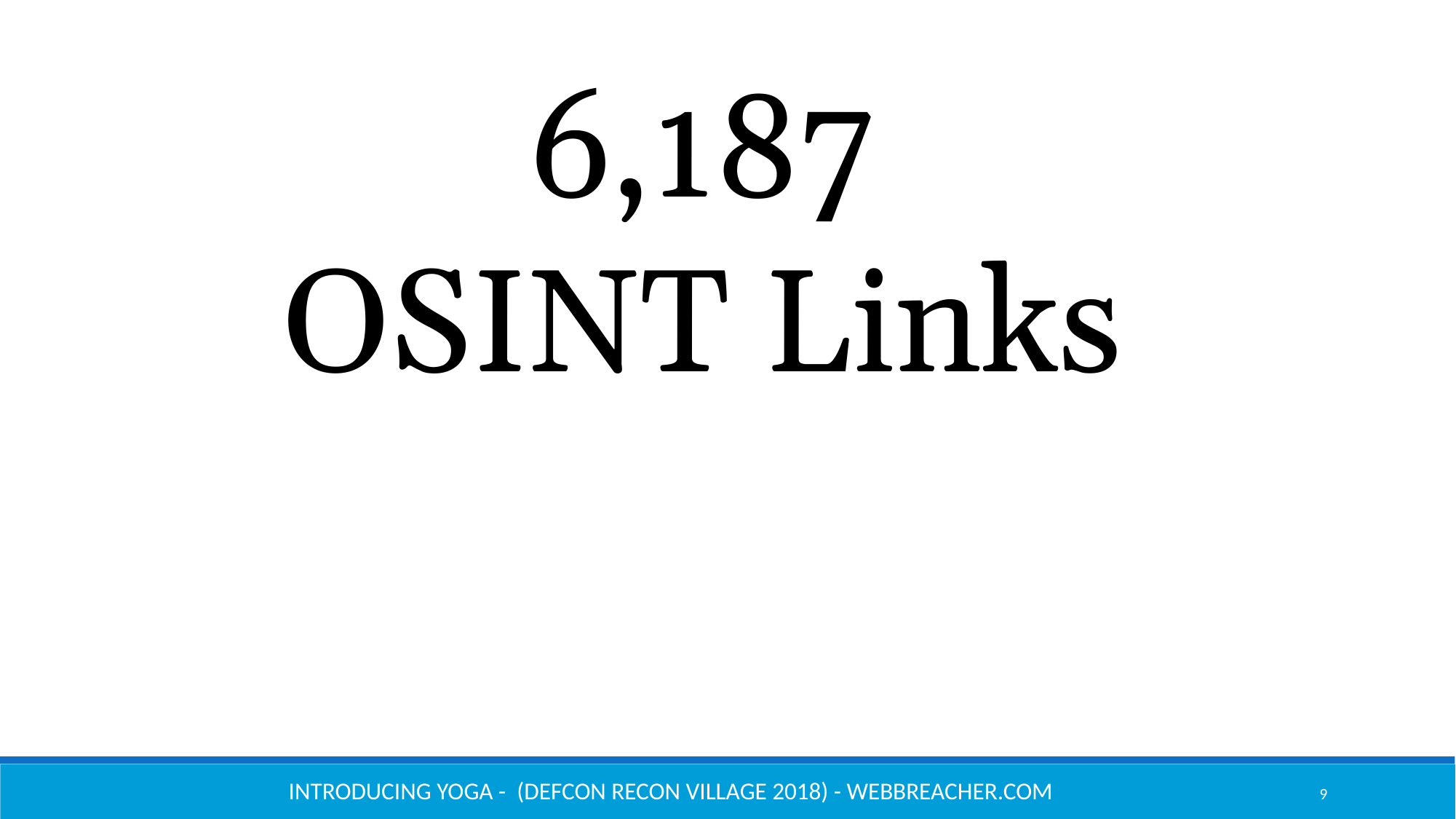

6,187
OSINT Links
Introducing YOGA -  (Defcon Recon Village 2018) - Webbreacher.com
9